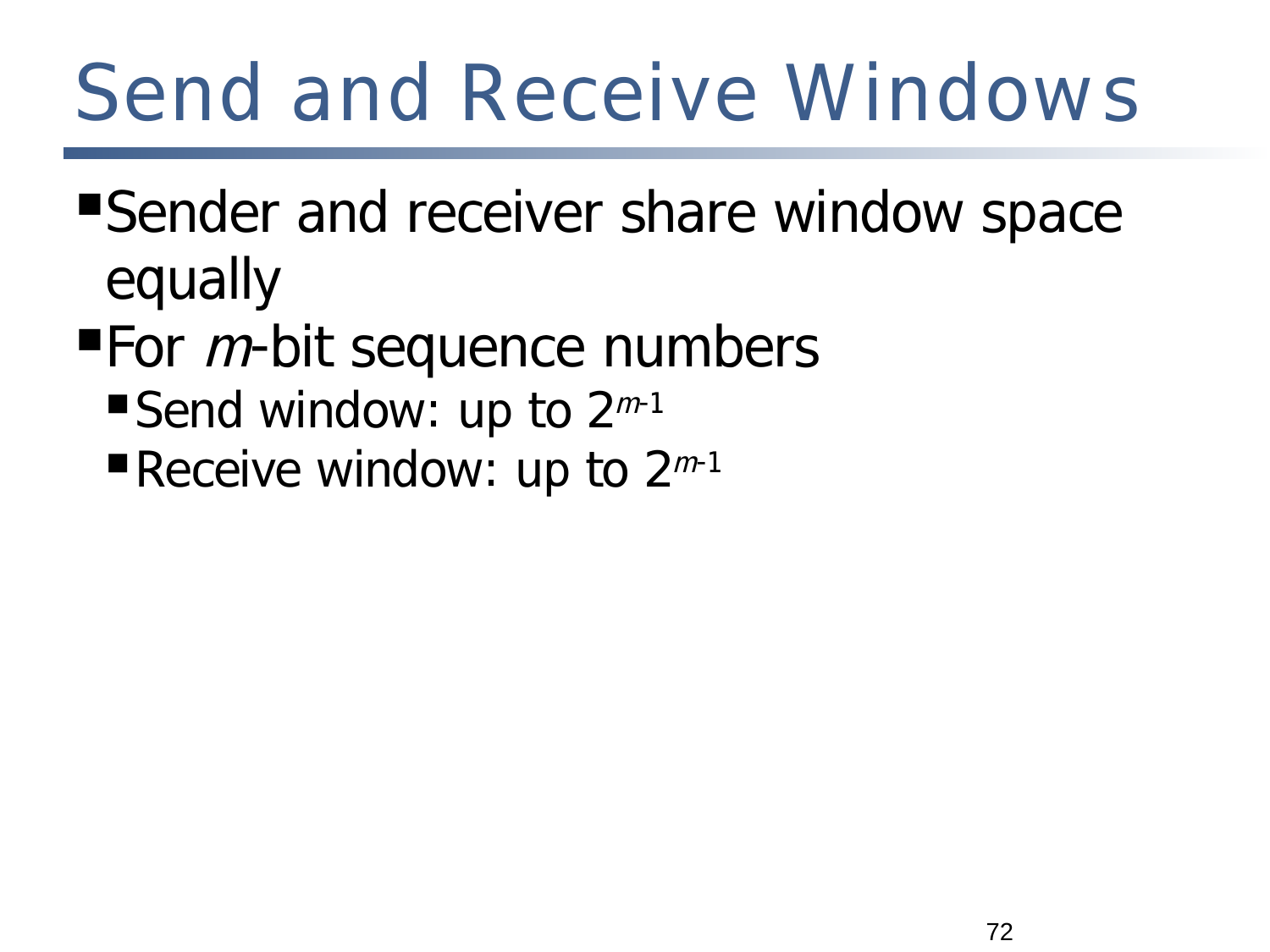

Send and Receive Windows
Sender and receiver share window space equally
For m-bit sequence numbers
Send window: up to 2m-1
Receive window: up to 2m-1
72